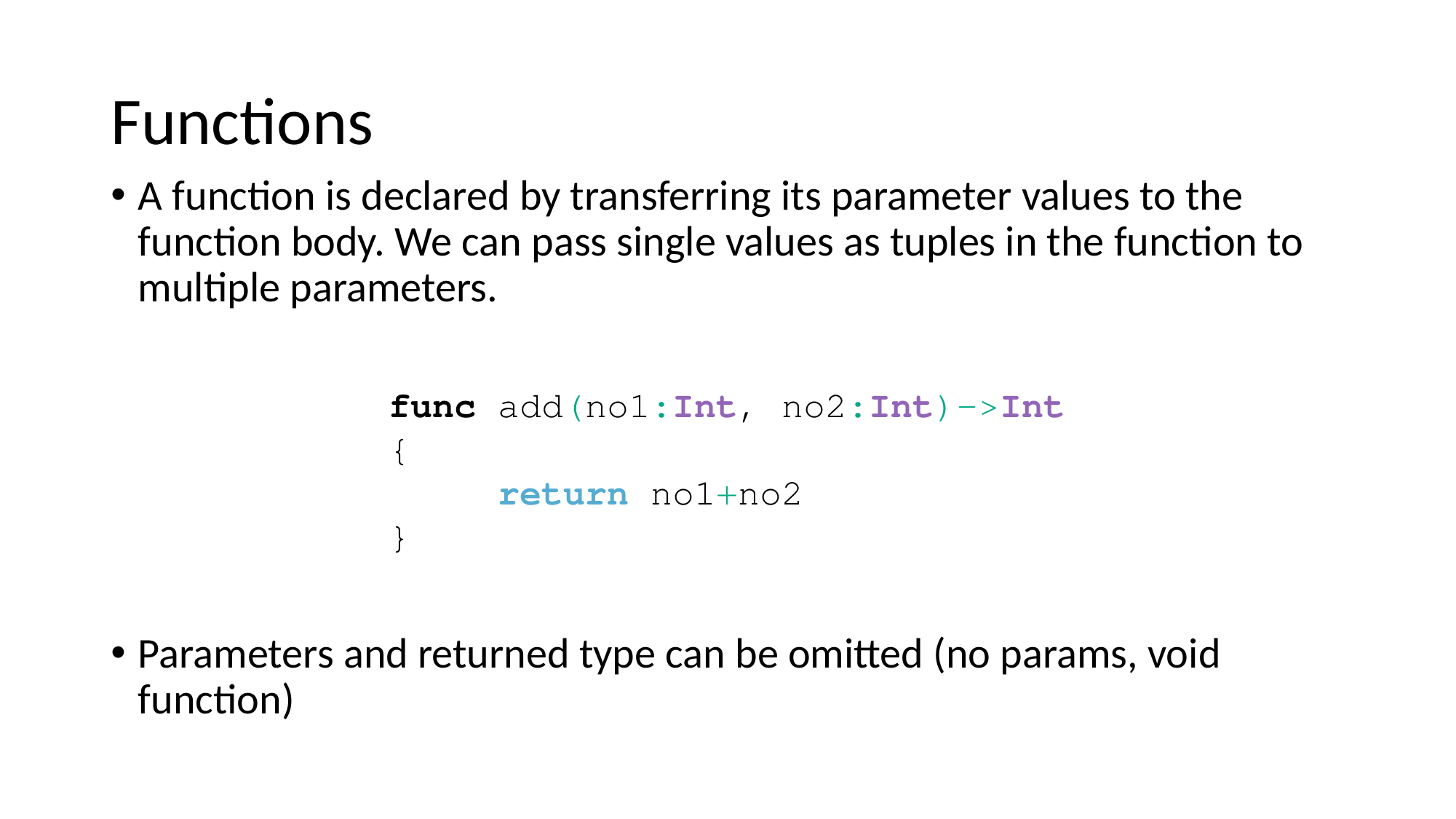

# Functions
A function is declared by transferring its parameter values to the function body. We can pass single values as tuples in the function to multiple parameters.

Parameters and returned type can be omitted (no params, void function)
func add(no1:Int, no2:Int)->Int
{
     return no1+no2
}